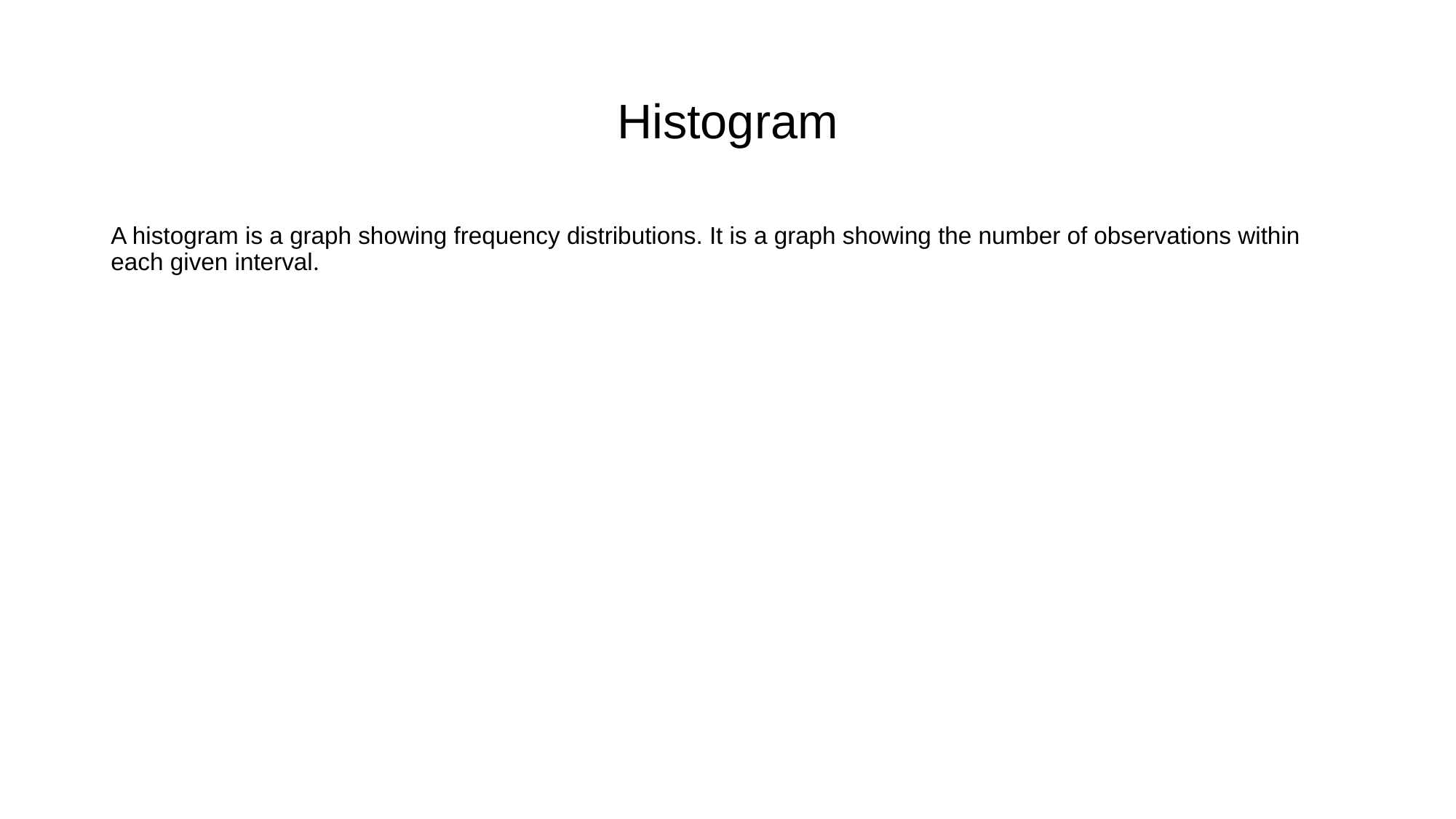

# Histogram
A histogram is a graph showing frequency distributions. It is a graph showing the number of observations within each given interval.